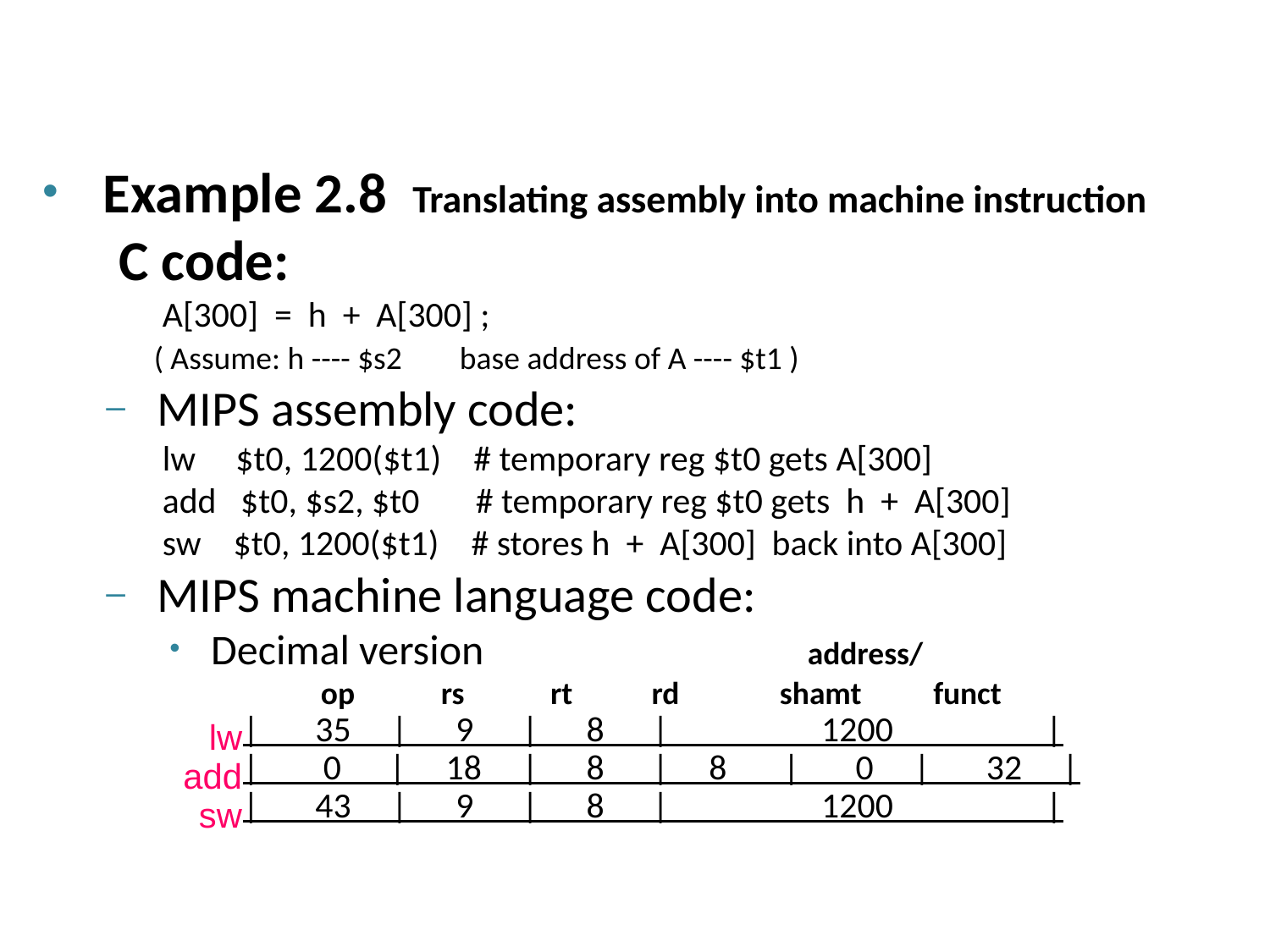

Example 2.8  Translating assembly into machine instruction
      C code:
       A[300]  =  h  +  A[300] ;
 ( Assume: h ---- $s2        base address of A ---- $t1 )
 MIPS assembly code:
       lw     $t0, 1200($t1)    # temporary reg $t0 gets A[300]
       add   $t0, $s2, $t0       # temporary reg $t0 gets  h  +  A[300]
       sw    $t0, 1200($t1)    # stores h  +  A[300]  back into A[300]
 MIPS machine language code:
 Decimal version                                             address/
                     op            rs            rt           rd              shamt          funct
                 |       35     |      9      |      8      |                   1200                   |
                 |        0      |     18     |      8      |     8       |       0     |       32     |
                 |       43     |      9      |      8      |                   1200                   |
lw
add
sw